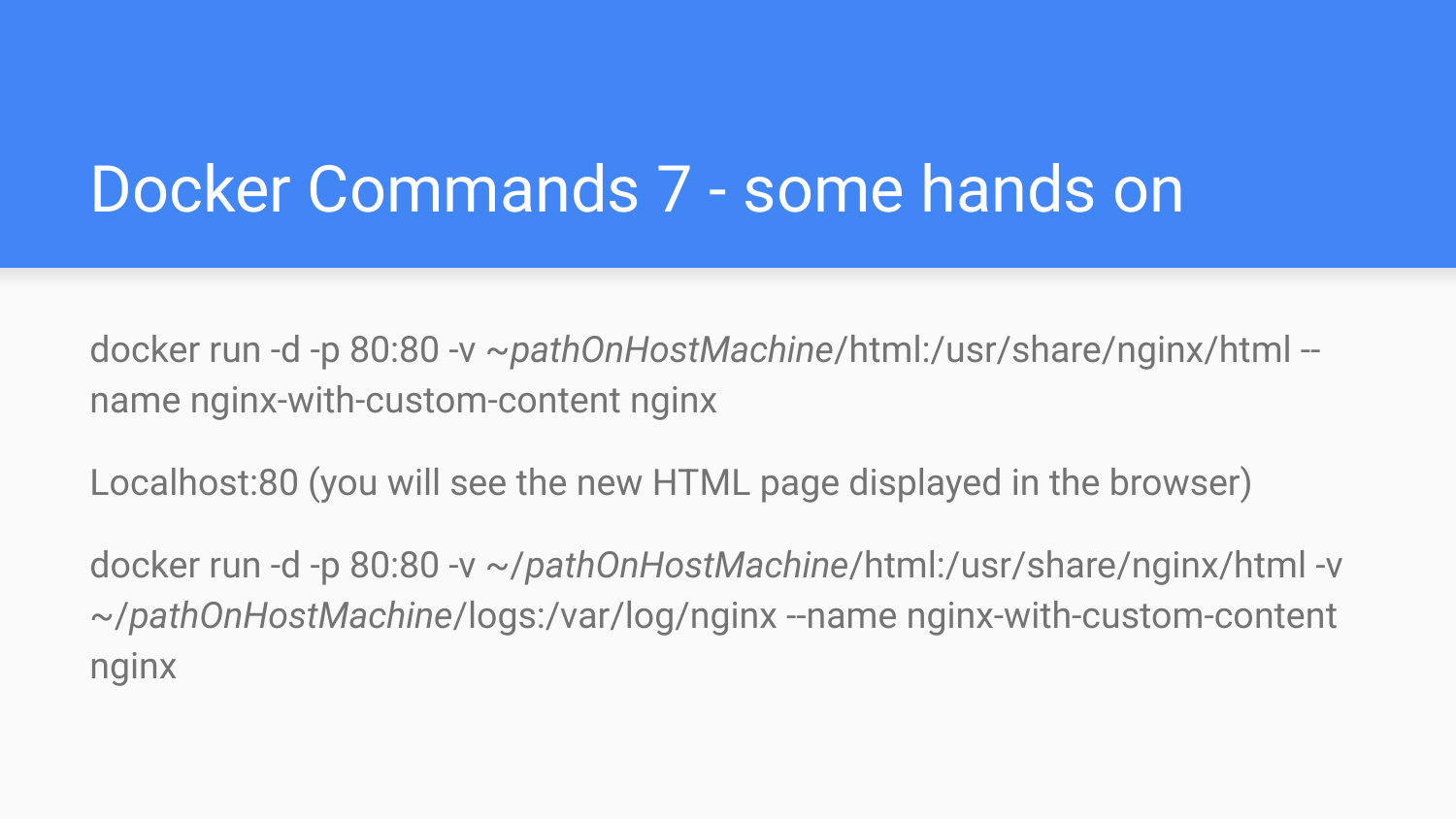

# Docker Commands 7 - some hands on
docker run -d -p 80:80 -v ~pathOnHostMachine/html:/usr/share/nginx/html --name nginx-with-custom-content nginx
Localhost:80 (you will see the new HTML page displayed in the browser)
docker run -d -p 80:80 -v ~/pathOnHostMachine/html:/usr/share/nginx/html -v ~/pathOnHostMachine/logs:/var/log/nginx --name nginx-with-custom-content nginx